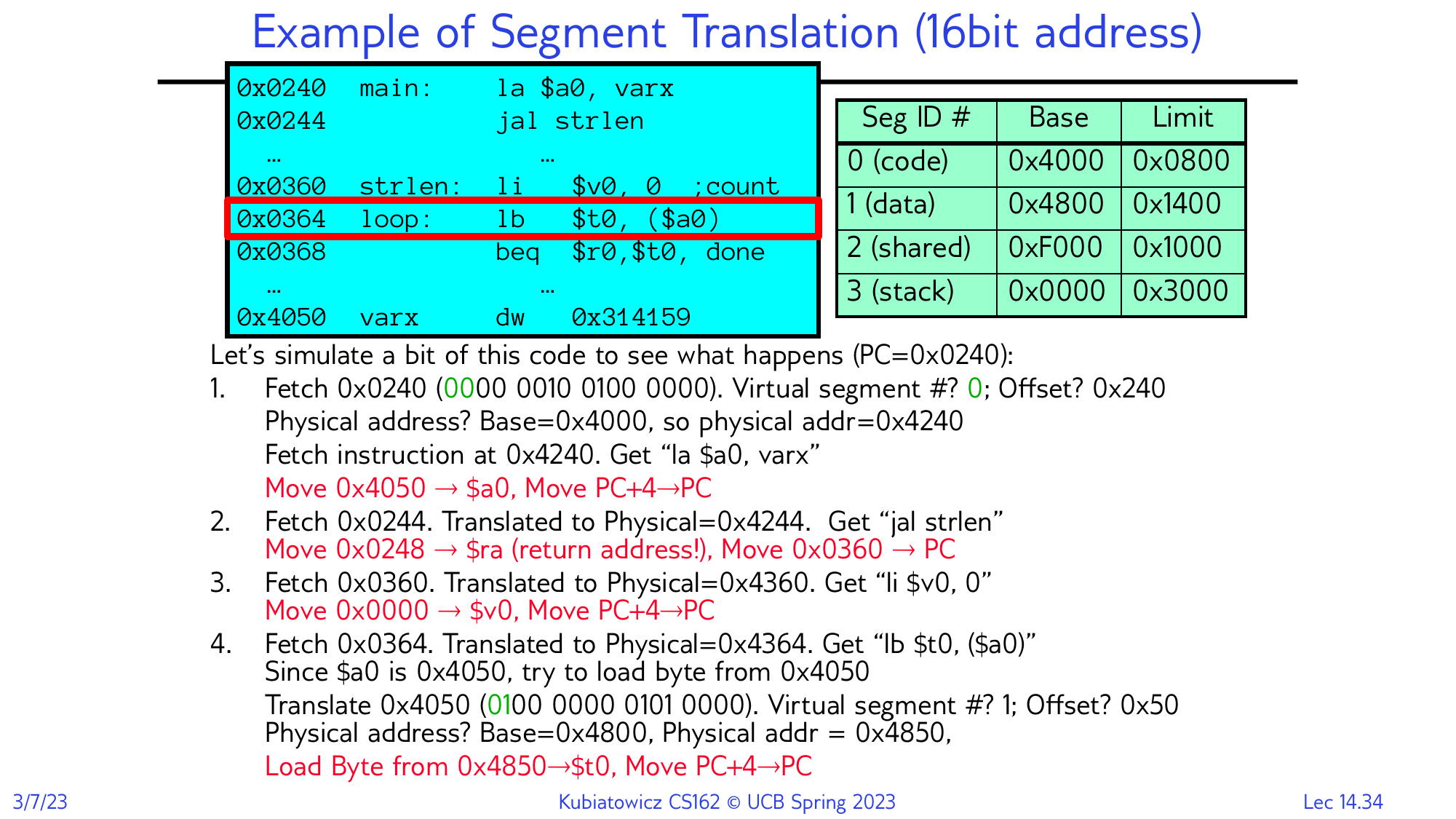

# Example of Segment Translation (16bit address)
0x0240	main:	la $a0, varx
0x0244		jal strlen
  …		   …
0x0360	strlen:	li 	$v0, 0  ;count
0x0364	loop:	lb 	$t0, ($a0)
0x0368		beq	$r0,$t0, done
  …		   …
0x4050	varx	dw	0x314159
| Seg ID # | Base | Limit |
| --- | --- | --- |
| 0 (code) | 0x4000 | 0x0800 |
| 1 (data) | 0x4800 | 0x1400 |
| 2 (shared) | 0xF000 | 0x1000 |
| 3 (stack) | 0x0000 | 0x3000 |

Let’s simulate a bit of this code to see what happens (PC=0x0240):
Fetch 0x0240 (0000 0010 0100 0000). Virtual segment #? 0; Offset? 0x240
	Physical address? Base=0x4000, so physical addr=0x4240
	Fetch instruction at 0x4240. Get “la $a0, varx”
	Move 0x4050 → $a0, Move PC+4→PC
Fetch 0x0244. Translated to Physical=0x4244.  Get “jal strlen”
Move 0x0248 → $ra (return address!), Move 0x0360 → PC
Fetch 0x0360. Translated to Physical=0x4360. Get “li $v0, 0”
Move 0x0000 → $v0, Move PC+4→PC
Fetch 0x0364. Translated to Physical=0x4364. Get “lb $t0, ($a0)”
Since $a0 is 0x4050, try to load byte from 0x4050
	Translate 0x4050 (0100 0000 0101 0000). Virtual segment #? 1; Offset? 0x50
Physical address? Base=0x4800, Physical addr = 0x4850,
	Load Byte from 0x4850→$t0, Move PC+4→PC